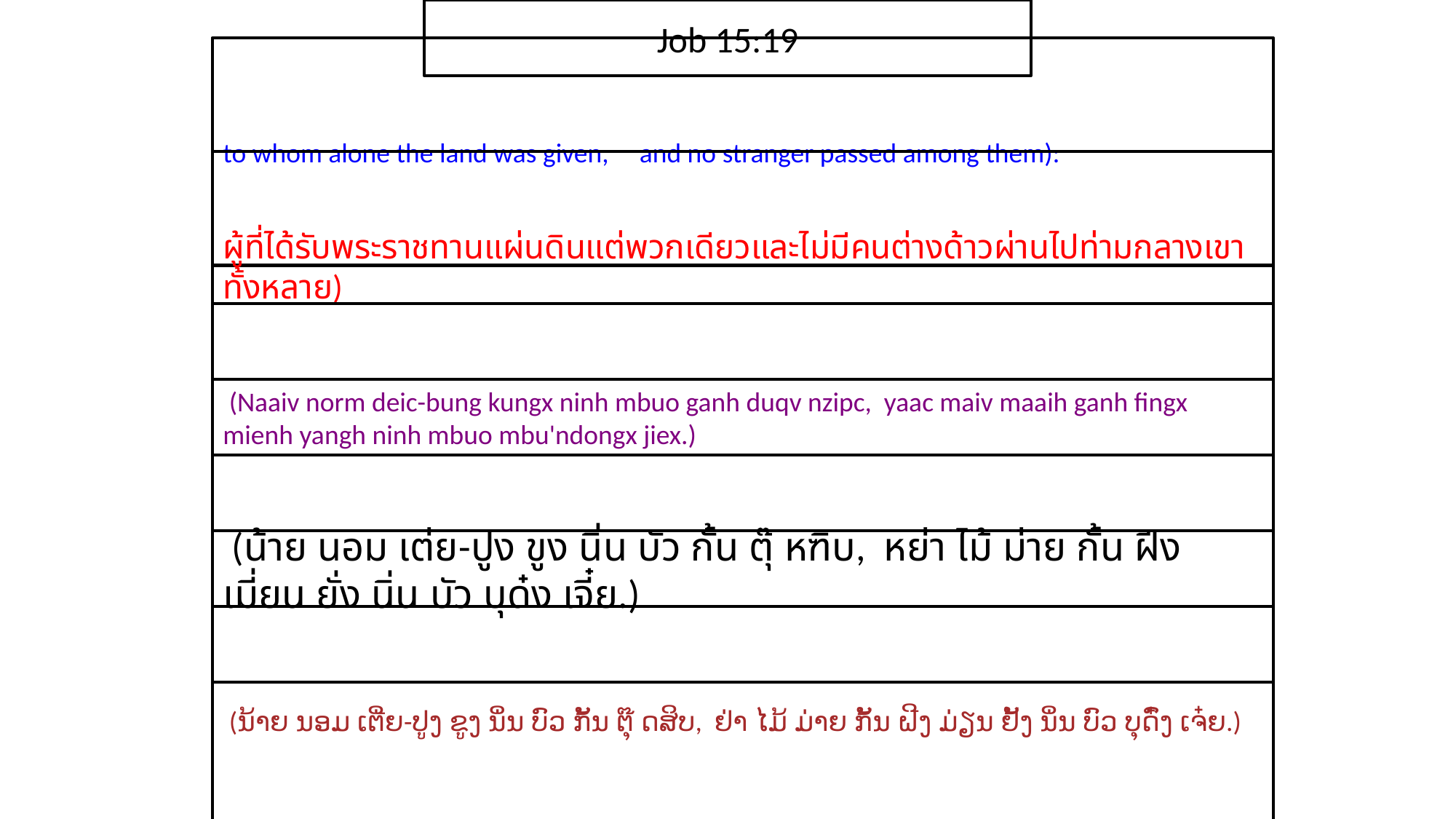

Job 15:19
to whom alone the land was given,     and no stranger passed among them):
ผู้​ที่​ได้รับ​พระ​ราชทาน​แผ่นดิน​แต่​พวก​เดียวและ​ไม่​มี​คน​ต่างด้าว​ผ่าน​ไป​ท่ามกลาง​เขา​ทั้ง​หลาย​)
 (Naaiv norm deic-bung kungx ninh mbuo ganh duqv nzipc,  yaac maiv maaih ganh fingx mienh yangh ninh mbuo mbu'ndongx jiex.)
 (น้าย นอม เต่ย-ปูง ขูง นิ่น บัว กั้น ตุ๊ หฑิบ,  หย่า ไม้ ม่าย กั้น ฝีง เมี่ยน ยั่ง นิ่น บัว บุด๋ง เจี๋ย.)
 (ນ້າຍ ນອມ ເຕີ່ຍ-ປູງ ຂູງ ນິ່ນ ບົວ ກັ້ນ ຕຸ໊ ດສິບ,  ຢ່າ ໄມ້ ມ່າຍ ກັ້ນ ຝີງ ມ່ຽນ ຢັ້ງ ນິ່ນ ບົວ ບຸດົ໋ງ ເຈ໋ຍ.)